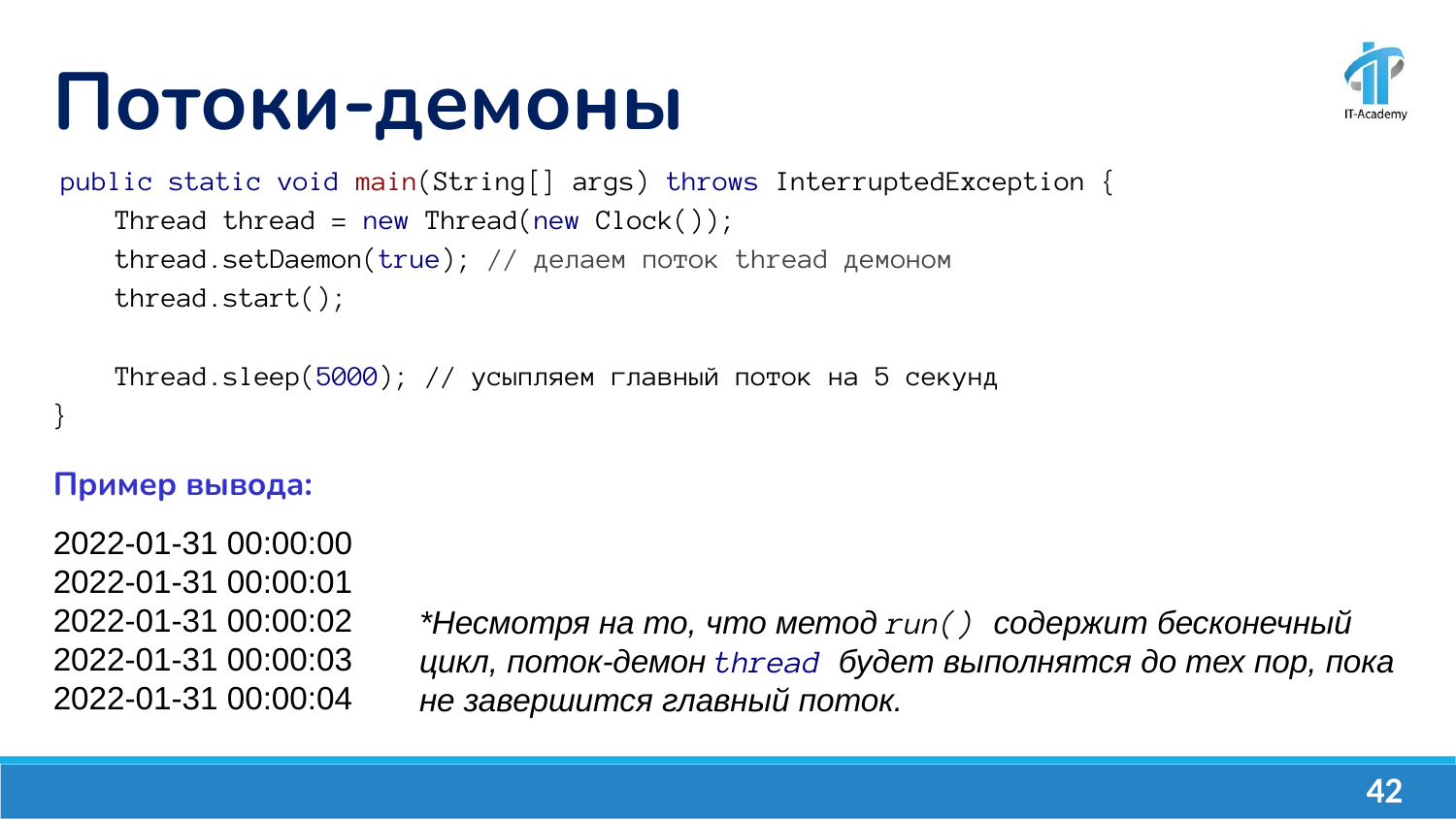

Потоки-демоны
public static void main(String[] args) throws InterruptedException {
    Thread thread = new Thread(new Clock());
    thread.setDaemon(true); // делаем поток thread демоном
    thread.start();

    Thread.sleep(5000); // усыпляем главный поток на 5 секунд
}
Пример вывода:
2022-01-31 00:00:00
2022-01-31 00:00:01
2022-01-31 00:00:02
2022-01-31 00:00:03
2022-01-31 00:00:04
*Несмотря на то, что метод run() содержит бесконечный цикл, поток-демон thread будет выполнятся до тех пор, пока не завершится главный поток.
42